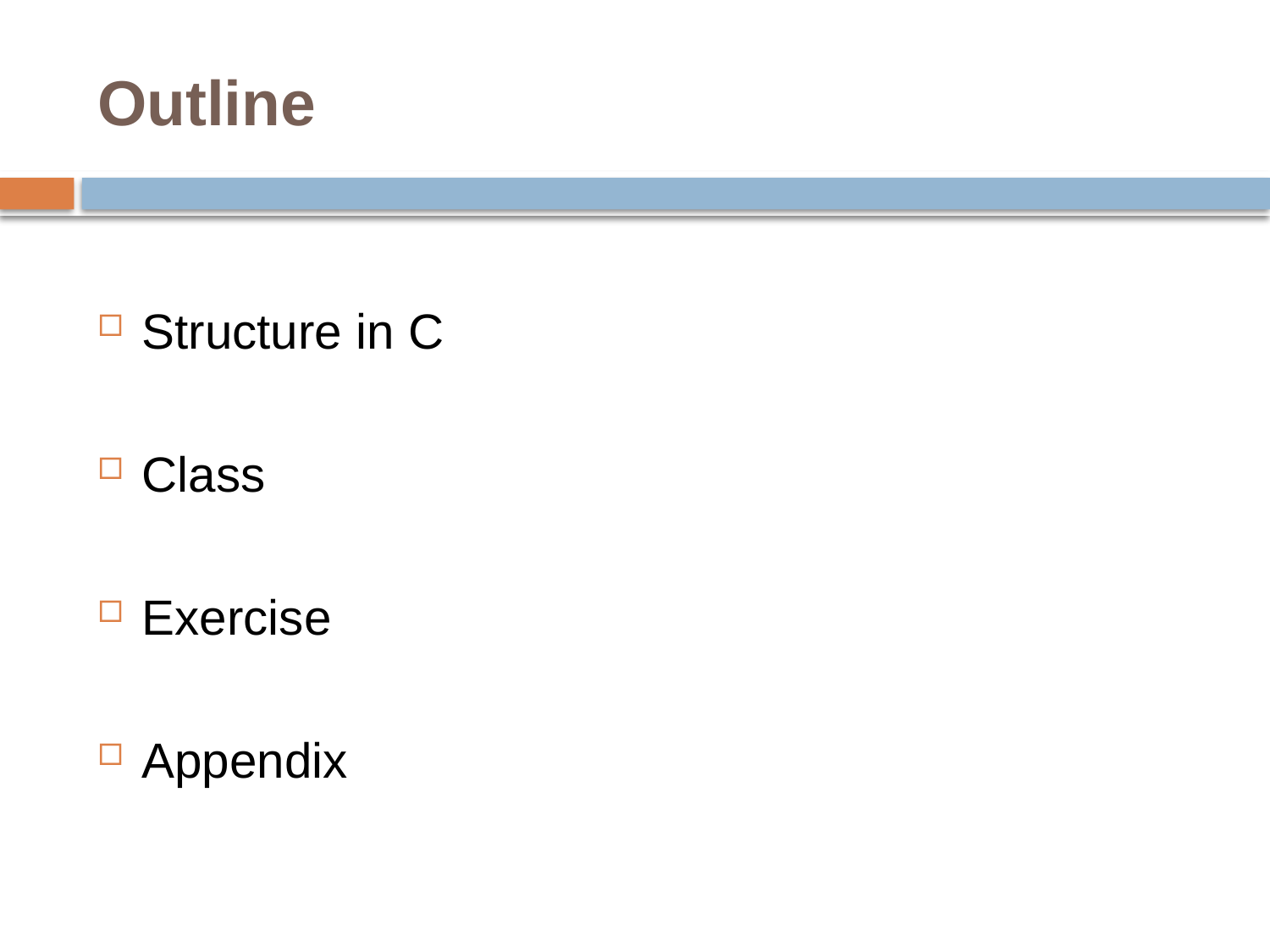

# Outline

Structure in C

Class

Exercise

Appendix